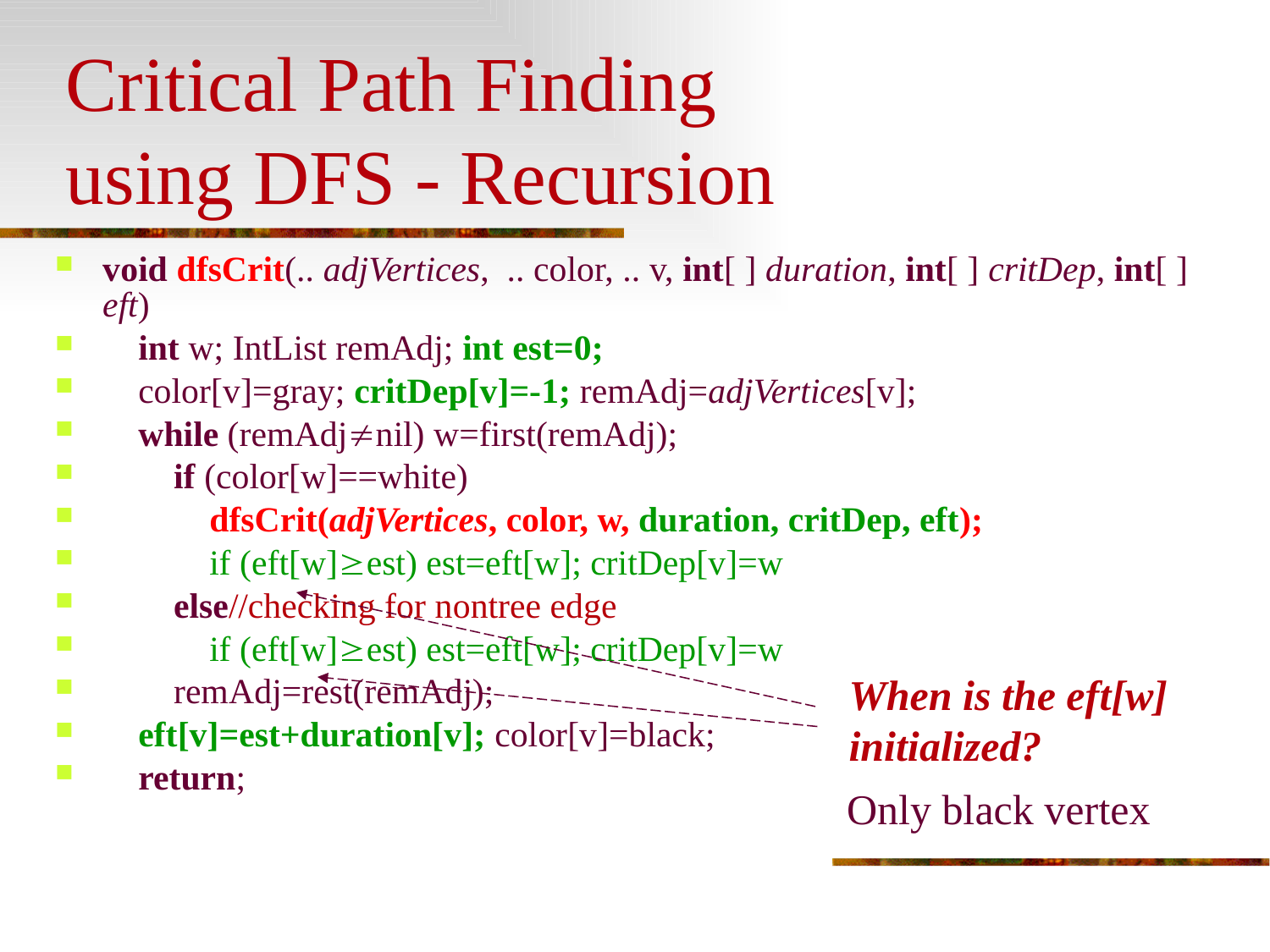

# Critical Path Finding using DFS - Recursion
void dfsCrit(.. adjVertices,  .. color, .. v, int[ ] duration, int[ ] critDep, int[ ] eft)
    int w; IntList remAdj; int est=0;
    color[v]=gray; critDep[v]=-1; remAdj=adjVertices[v];
    while (remAdj≠nil) w=first(remAdj);
        if (color[w]==white)
            dfsCrit(adjVertices, color, w, duration, critDep, eft);
            if (eft[w]≥est) est=eft[w]; critDep[v]=w
        else//checking for nontree edge
            if (eft[w]≥est) est=eft[w]; critDep[v]=w
        remAdj=rest(remAdj);
    eft[v]=est+duration[v]; color[v]=black;
    return;

When is the eft[w] initialized?

Only black vertex